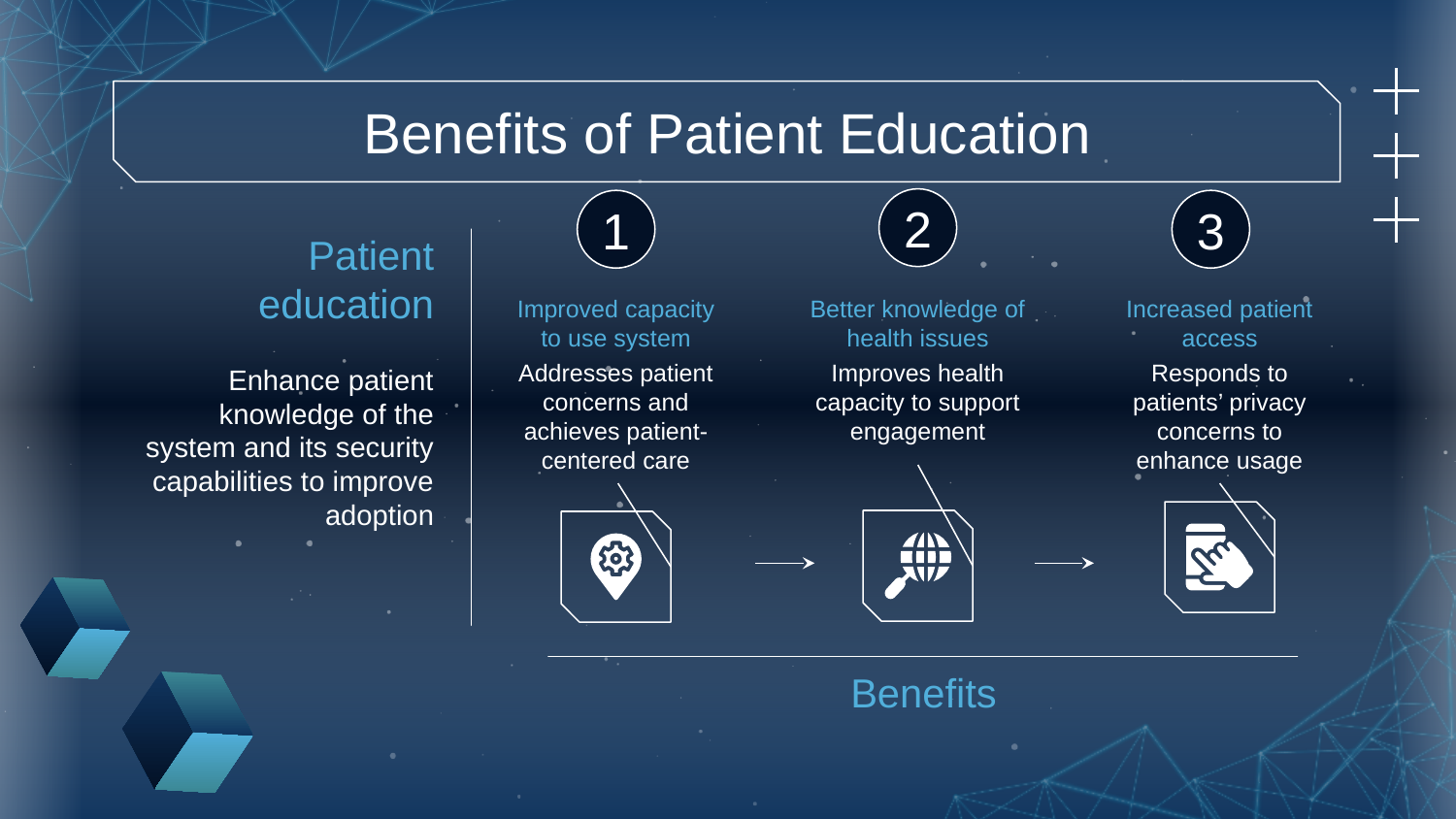

# Benefits of Patient Education
2
1
3
Patient education
Improved capacity to use system
Better knowledge of health issues
Increased patient access
Addresses patient concerns and achieves patient-centered care
Improves health capacity to support engagement
Responds to patients’ privacy concerns to enhance usage
Enhance patient knowledge of the system and its security capabilities to improve adoption

Benefits